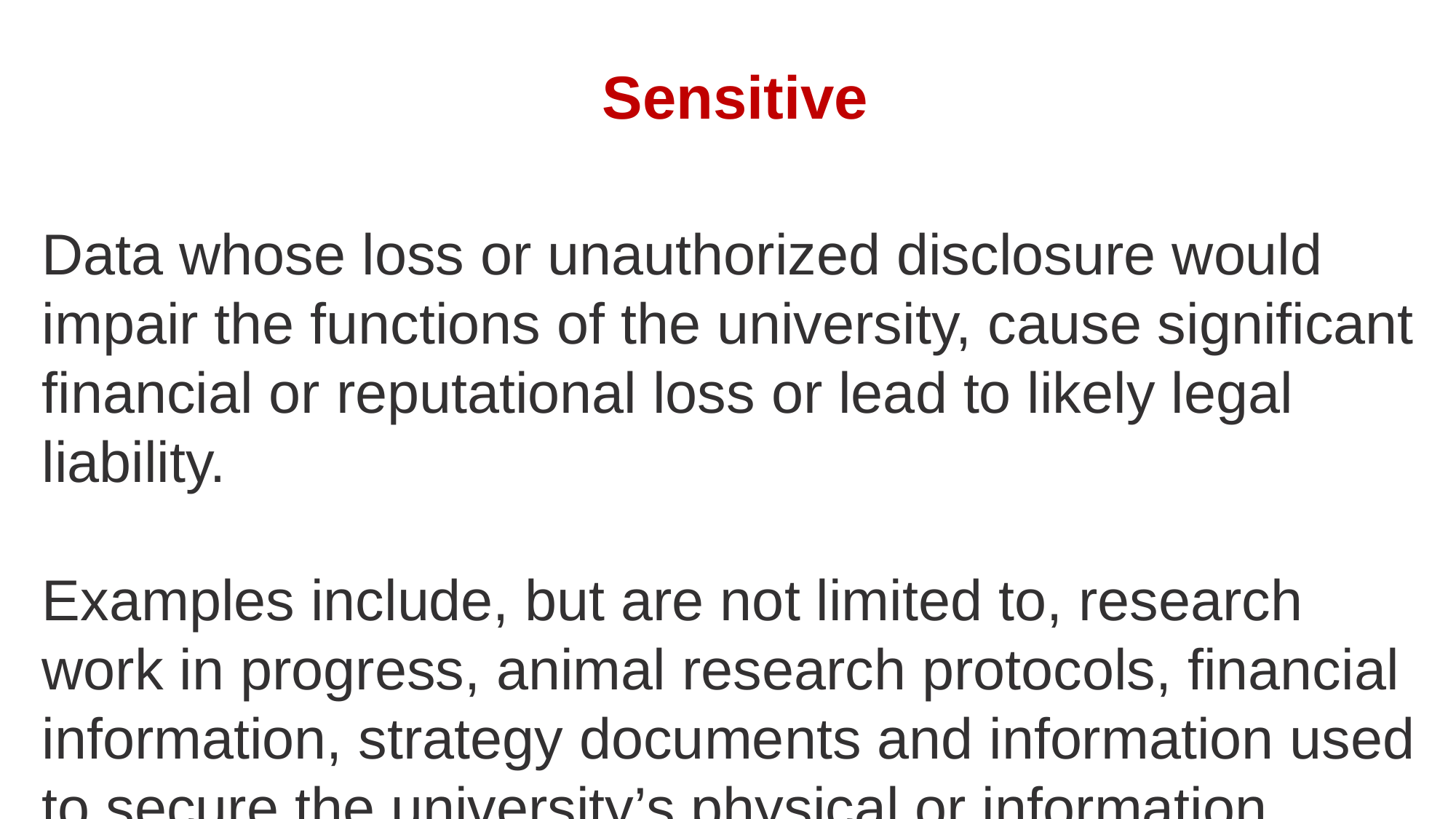

Sensitive
Data whose loss or unauthorized disclosure would impair the functions of the university, cause significant financial or reputational loss or lead to likely legal liability.

Examples include, but are not limited to, research work in progress, animal research protocols, financial information, strategy documents and information used to secure the university’s physical or information environment.